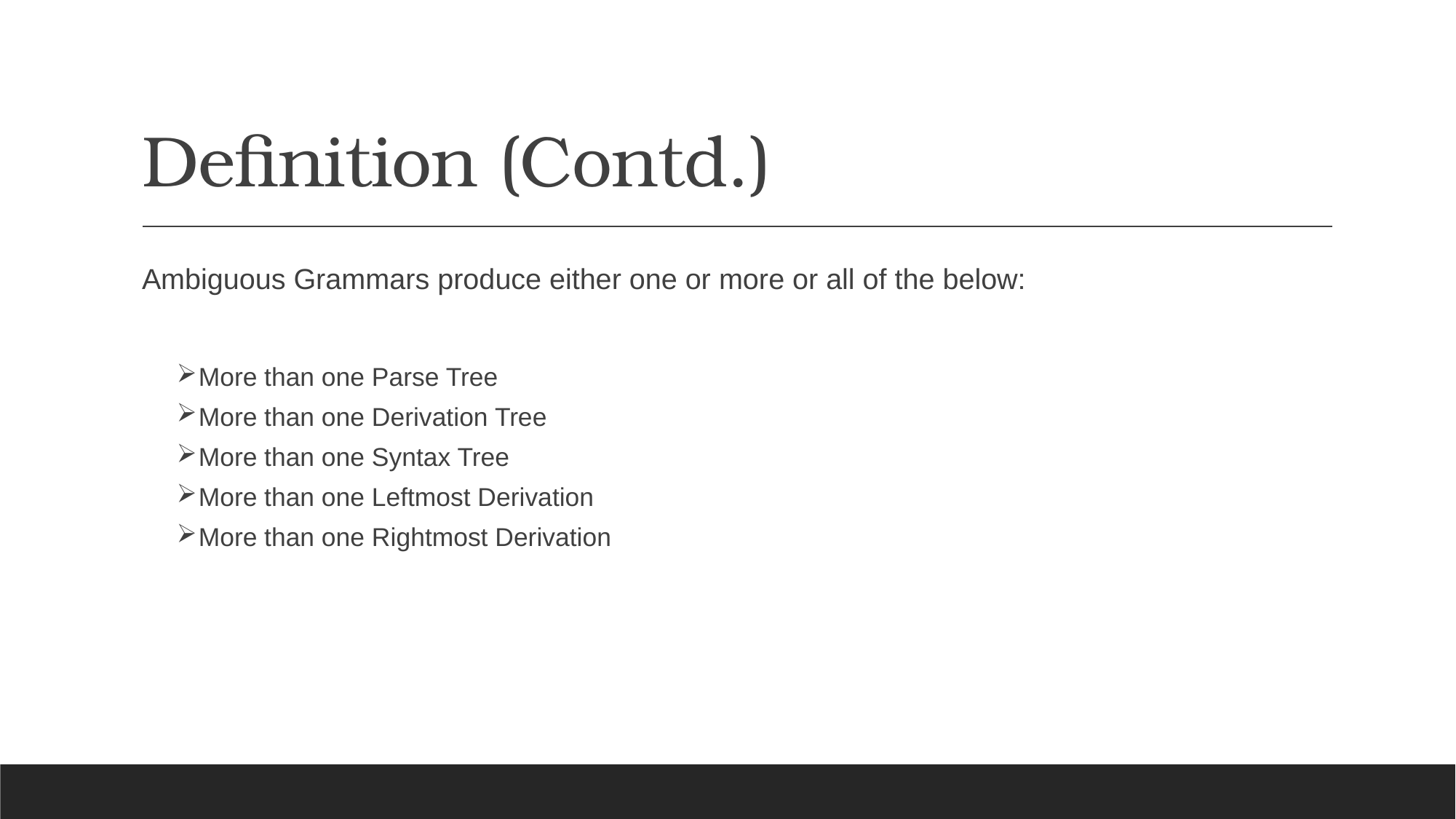

# Definition (Contd.)
Ambiguous Grammars produce either one or more or all of the below:

More than one Parse Tree
More than one Derivation Tree
More than one Syntax Tree
More than one Leftmost Derivation
More than one Rightmost Derivation